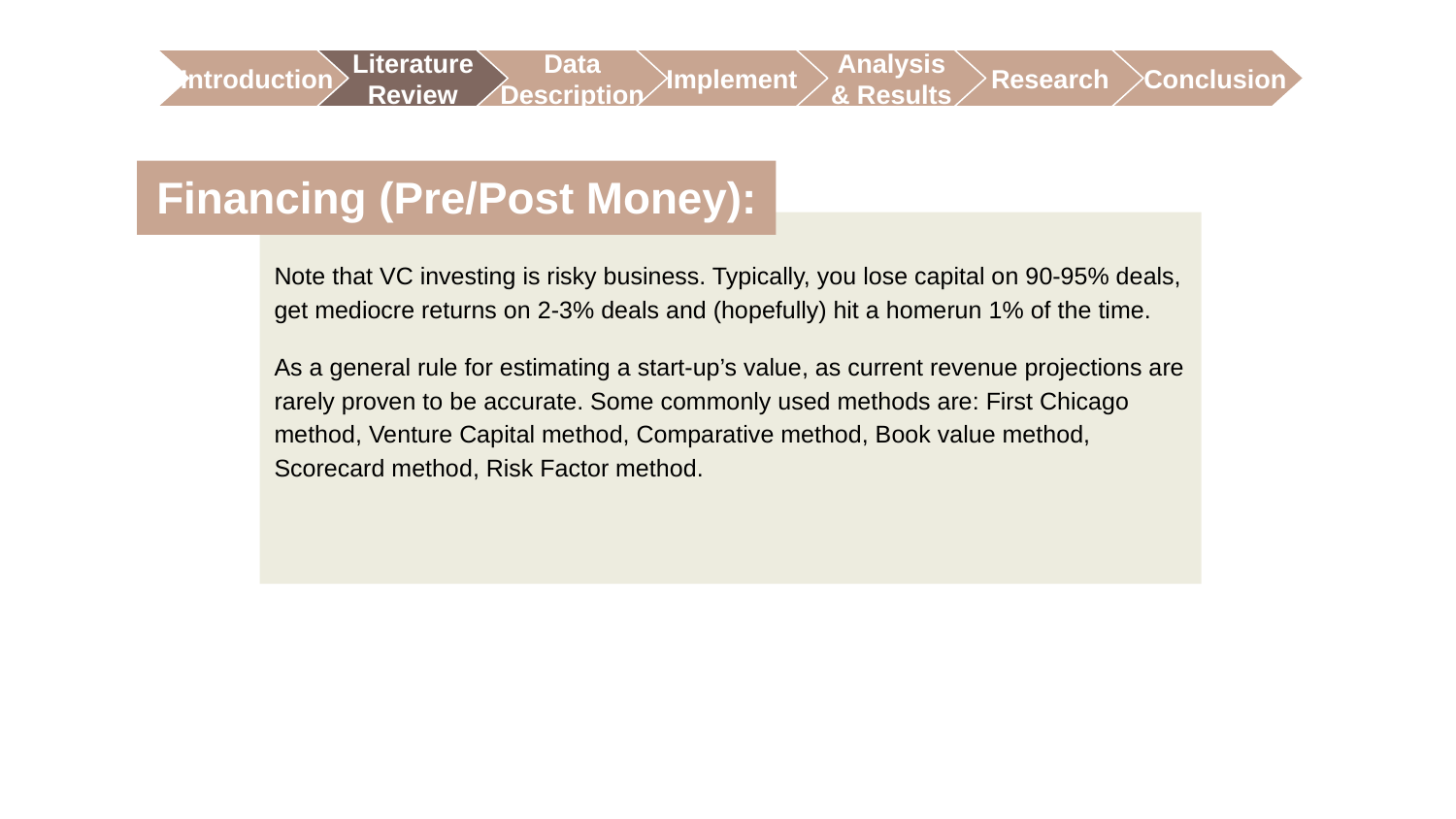

Research
  Conclusion
 Introduction
Literature
Review
Data
Description
Implement
Analysis
& Results
Financing (Pre/Post Money):
Note that VC investing is risky business. Typically, you lose capital on 90-95% deals, get mediocre returns on 2-3% deals and (hopefully) hit a homerun 1% of the time.
As a general rule for estimating a start-up’s value, as current revenue projections are rarely proven to be accurate. Some commonly used methods are: First Chicago method, Venture Capital method, Comparative method, Book value method, Scorecard method, Risk Factor method.